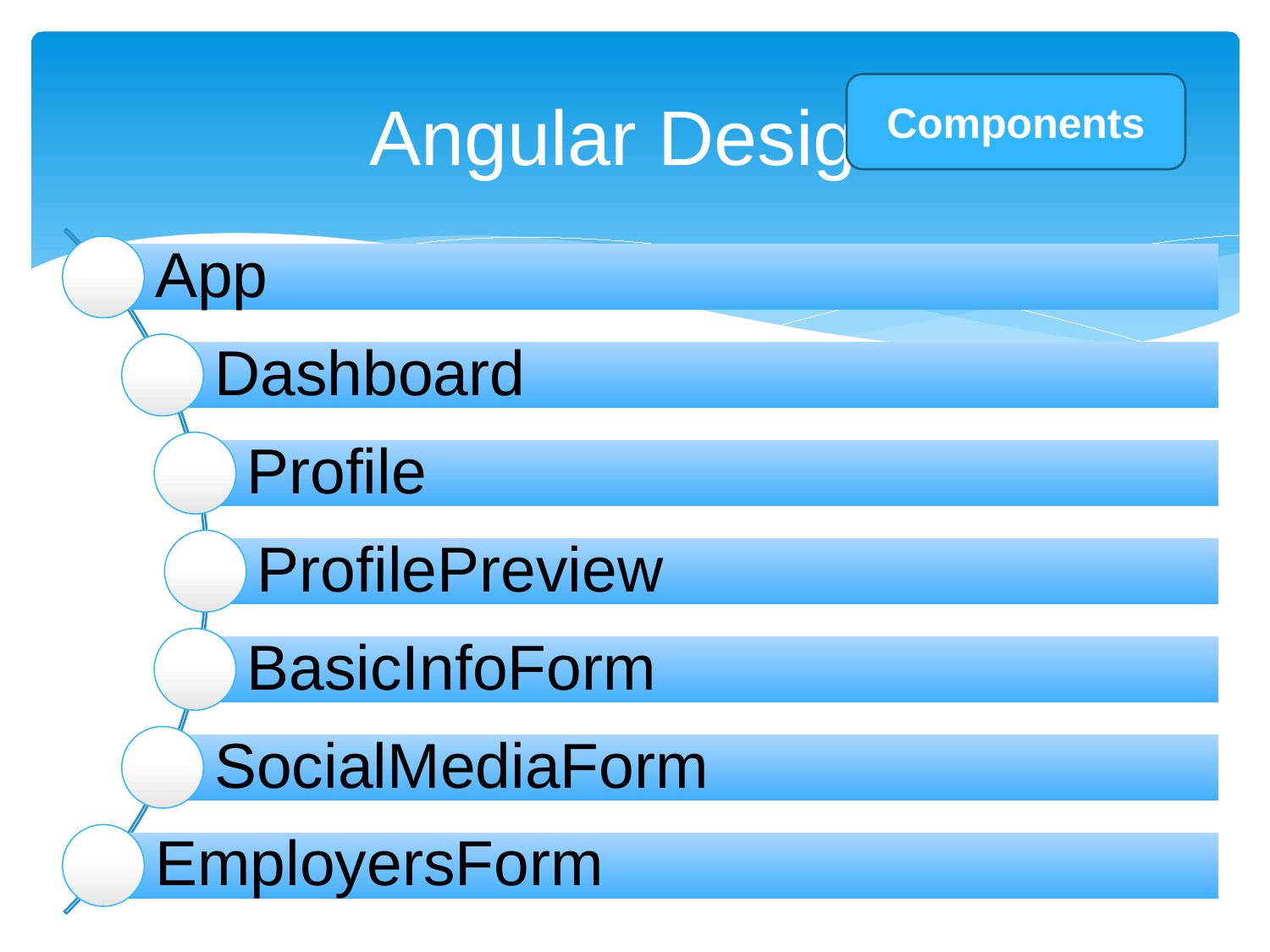

# Angular Design
Components
App
Dashboard
Profile
ProfilePreview
BasicInfoForm
SocialMediaForm
EmployersForm